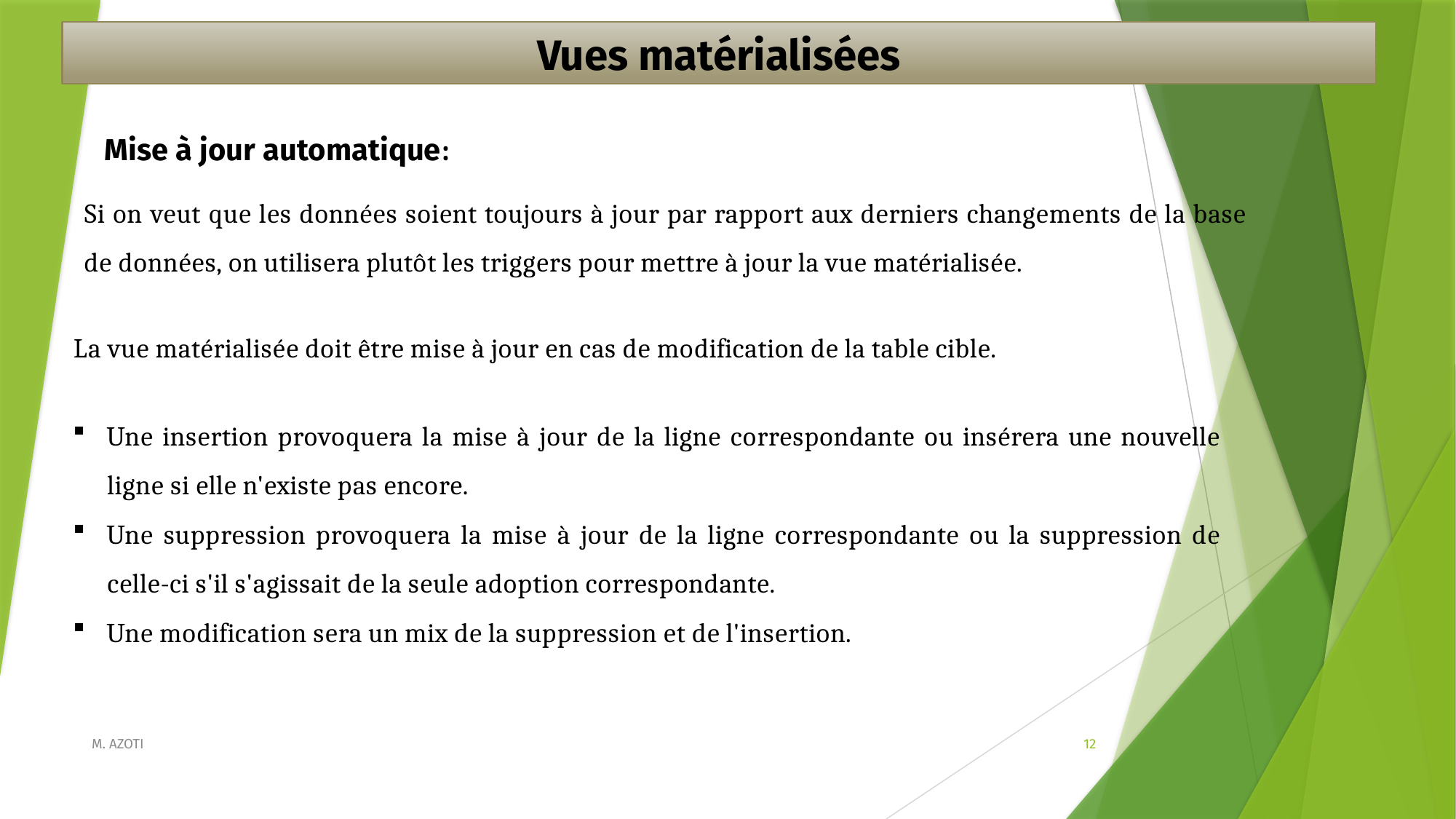

Vues matérialisées
Mise à jour automatique:
Si on veut que les données soient toujours à jour par rapport aux derniers changements de la base de données, on utilisera plutôt les triggers pour mettre à jour la vue matérialisée.
La vue matérialisée doit être mise à jour en cas de modification de la table cible.
Une insertion provoquera la mise à jour de la ligne correspondante ou insérera une nouvelle ligne si elle n'existe pas encore.
Une suppression provoquera la mise à jour de la ligne correspondante ou la suppression de celle-ci s'il s'agissait de la seule adoption correspondante.
Une modification sera un mix de la suppression et de l'insertion.
M. AZOTI
12